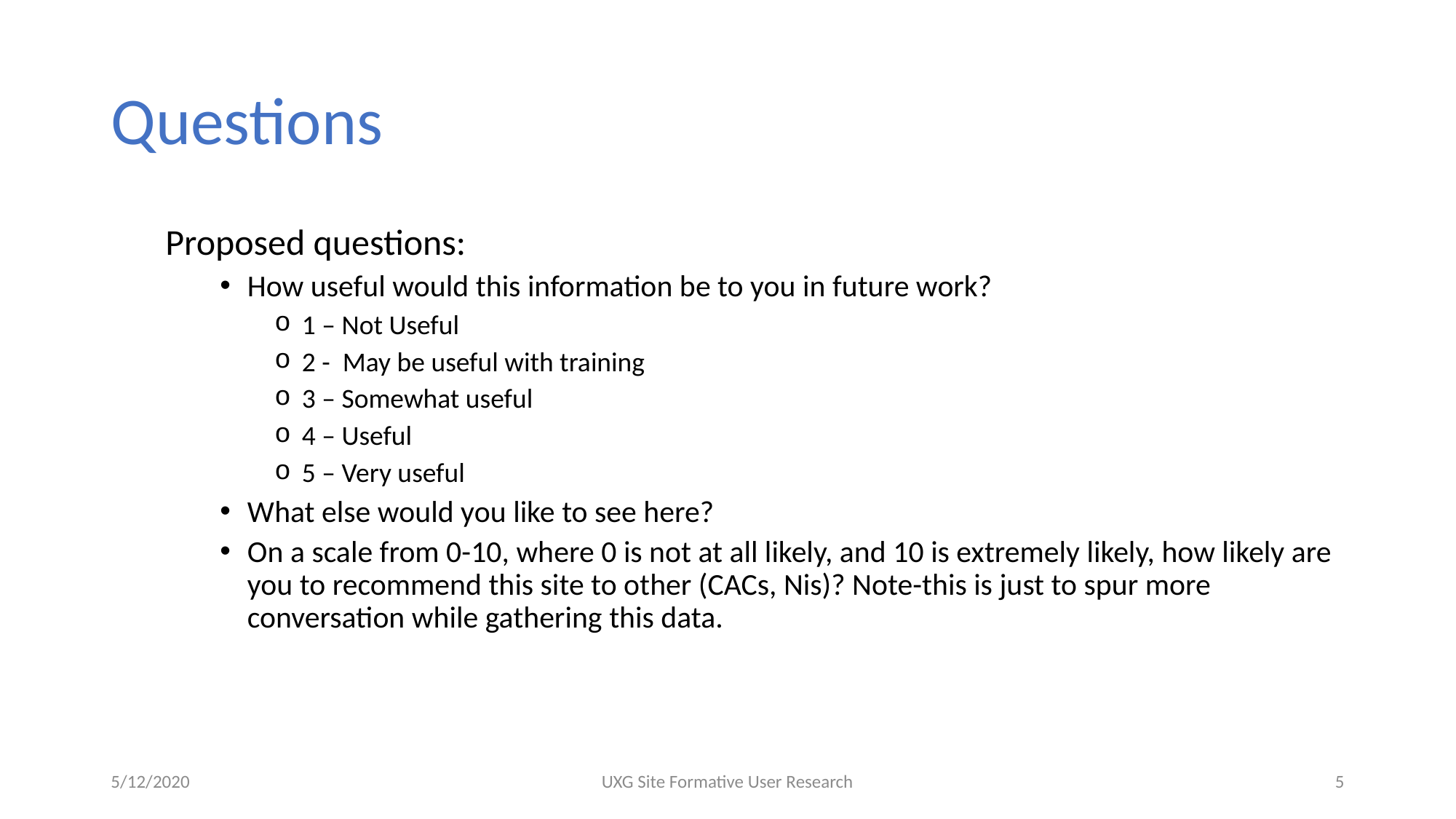

# Questions
Proposed questions:
How useful would this information be to you in future work?
1 – Not Useful
2 -  May be useful with training
3 – Somewhat useful
4 – Useful
5 – Very useful
What else would you like to see here?
On a scale from 0-10, where 0 is not at all likely, and 10 is extremely likely, how likely are you to recommend this site to other (CACs, Nis)? Note-this is just to spur more conversation while gathering this data.
5/12/2020
UXG Site Formative User Research
5